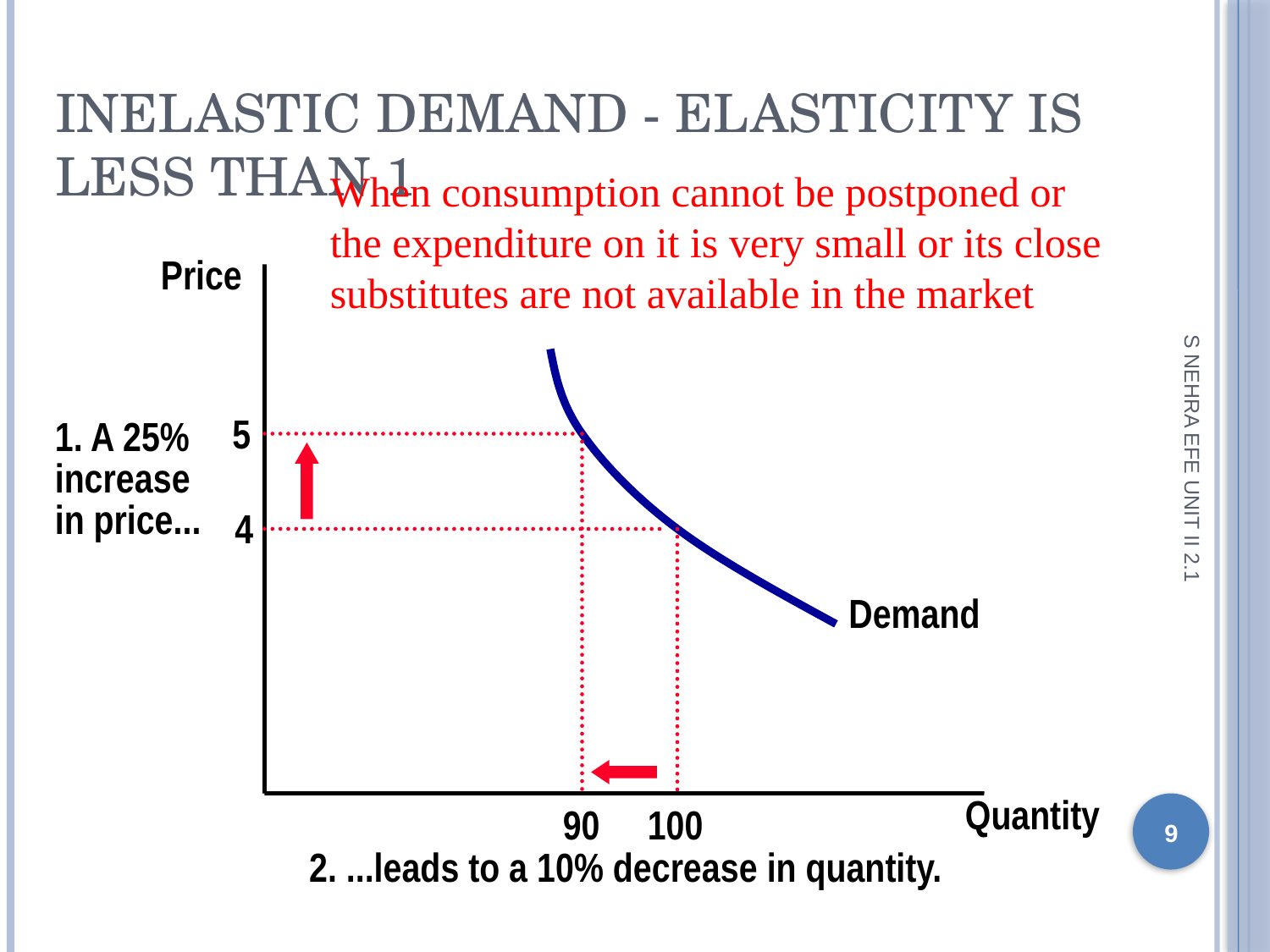

Inelastic Demand - Elasticity is less than 1
When consumption cannot be postponed or the expenditure on it is very small or its close substitutes are not available in the market
Price

  5
1. A 25%
increase
in price...

4
S NEHRA EFE UNIT II 2.1

Demand

Quantity

90
100
9
2. ...leads to a 10% decrease in quantity.